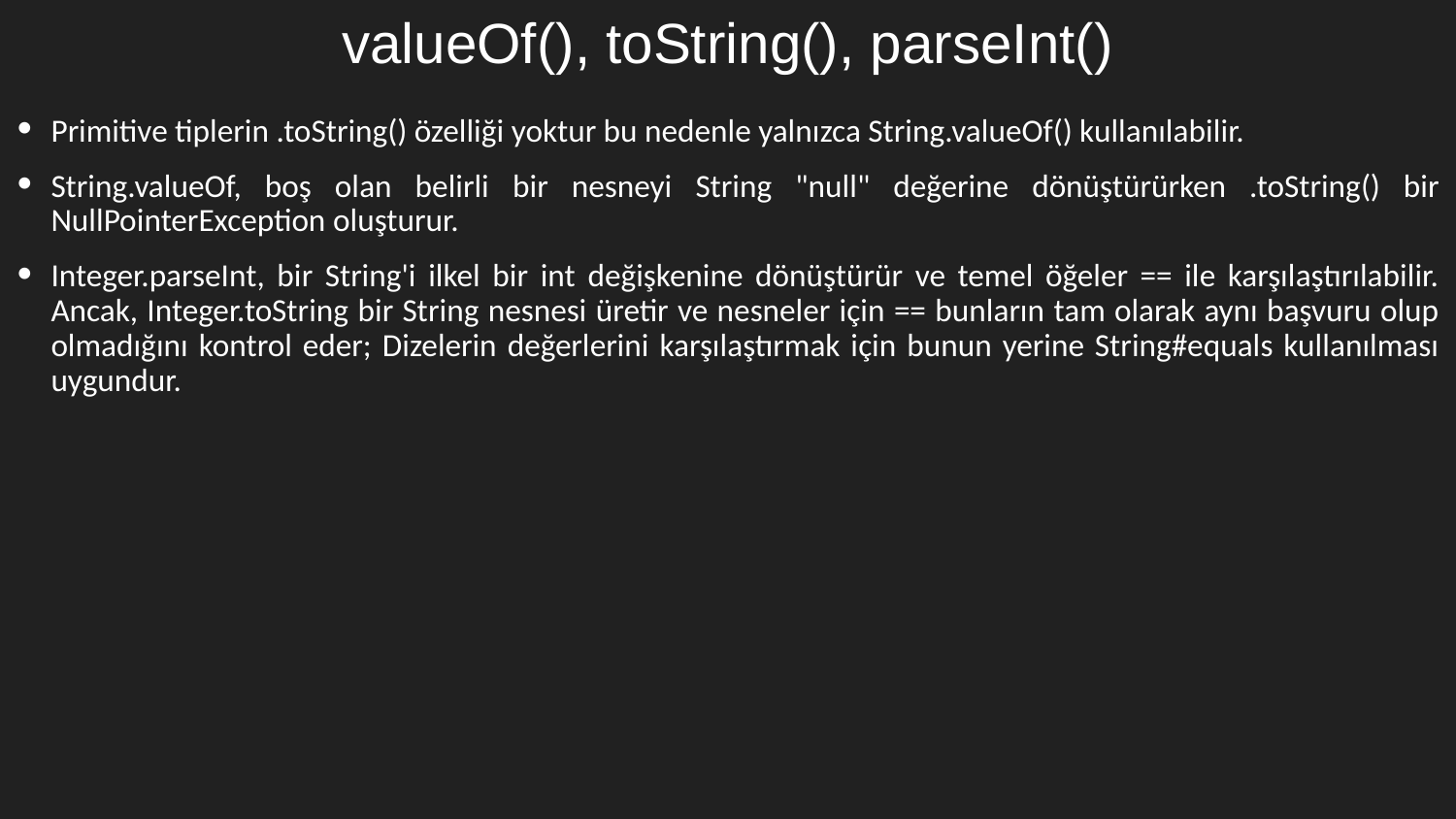

# valueOf(), toString(), parseInt()
Primitive tiplerin .toString() özelliği yoktur bu nedenle yalnızca String.valueOf() kullanılabilir.
String.valueOf, boş olan belirli bir nesneyi String "null" değerine dönüştürürken .toString() bir NullPointerException oluşturur.
Integer.parseInt, bir String'i ilkel bir int değişkenine dönüştürür ve temel öğeler == ile karşılaştırılabilir. Ancak, Integer.toString bir String nesnesi üretir ve nesneler için == bunların tam olarak aynı başvuru olup olmadığını kontrol eder; Dizelerin değerlerini karşılaştırmak için bunun yerine String#equals kullanılması uygundur.